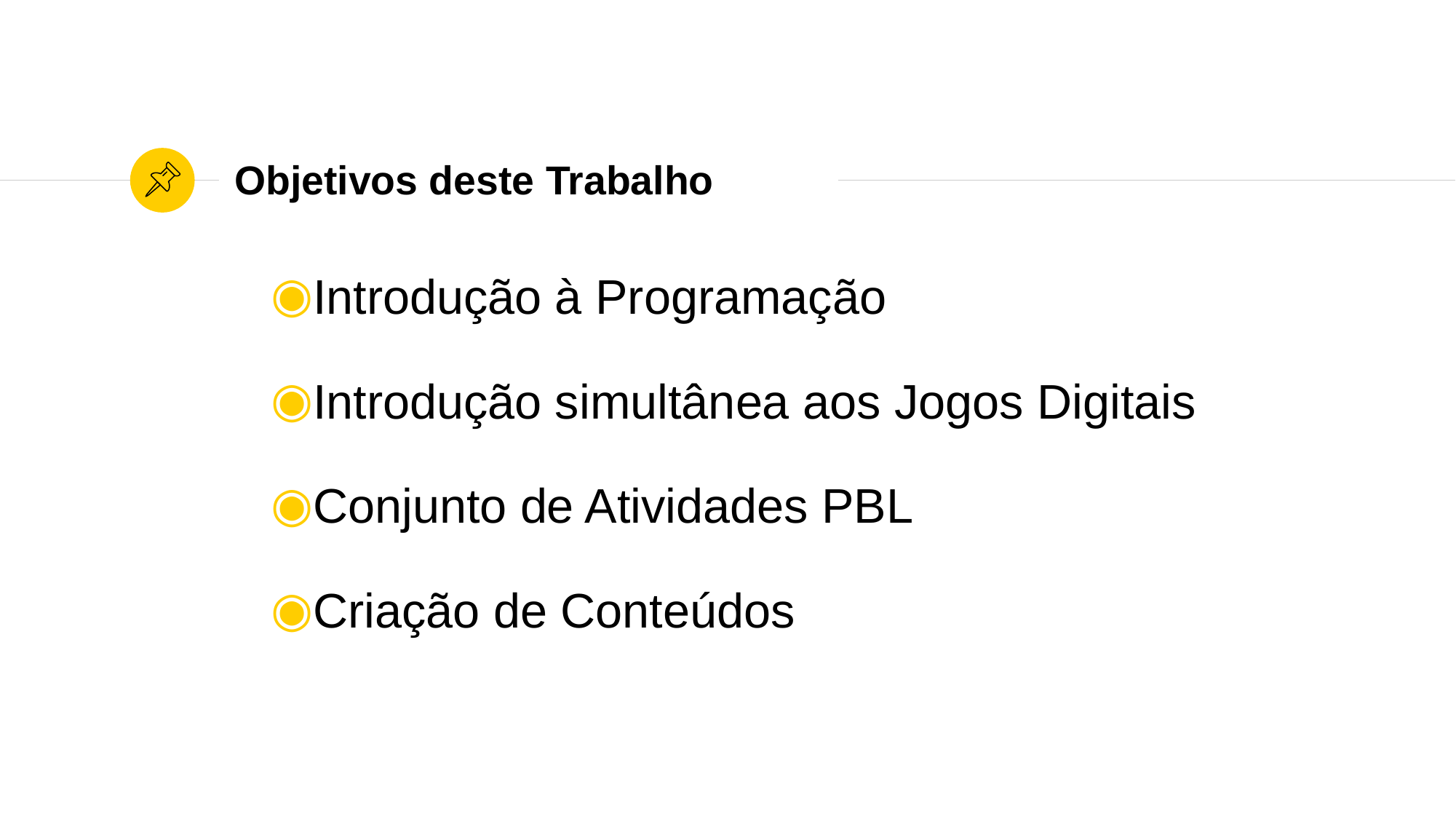

# Objetivos deste Trabalho

Introdução à Programação

Introdução simultânea aos Jogos Digitais

Conjunto de Atividades PBL

Criação de Conteúdos